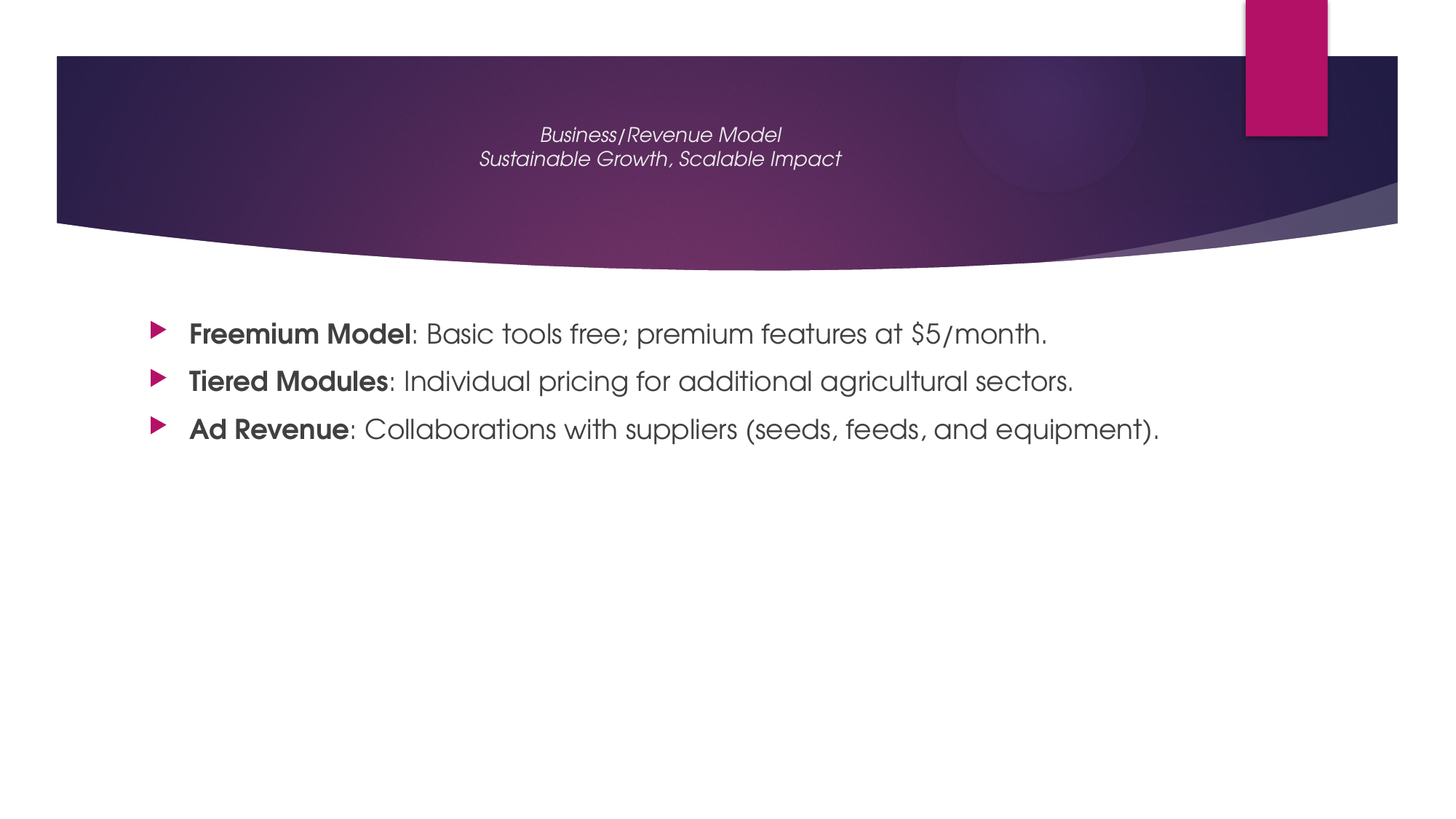

# Business/Revenue Model Sustainable Growth, Scalable Impact
Freemium Model: Basic tools free; premium features at $5/month.
Tiered Modules: Individual pricing for additional agricultural sectors.
Ad Revenue: Collaborations with suppliers (seeds, feeds, and equipment).